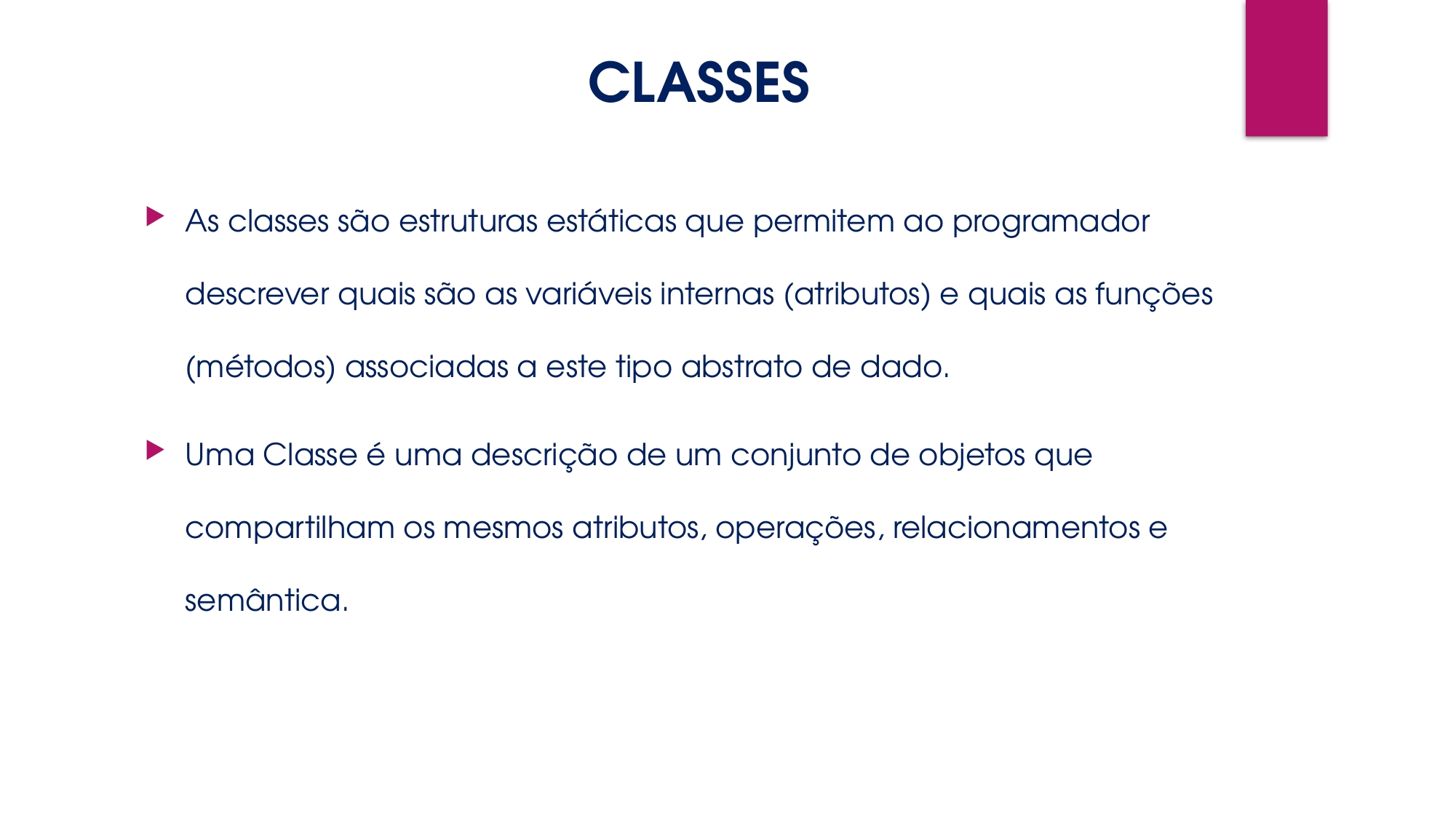

CLASSES
As classes são estruturas estáticas que permitem ao programador descrever quais são as variáveis internas (atributos) e quais as funções (métodos) associadas a este tipo abstrato de dado.
Uma Classe é uma descrição de um conjunto de objetos que compartilham os mesmos atributos, operações, relacionamentos e semântica.